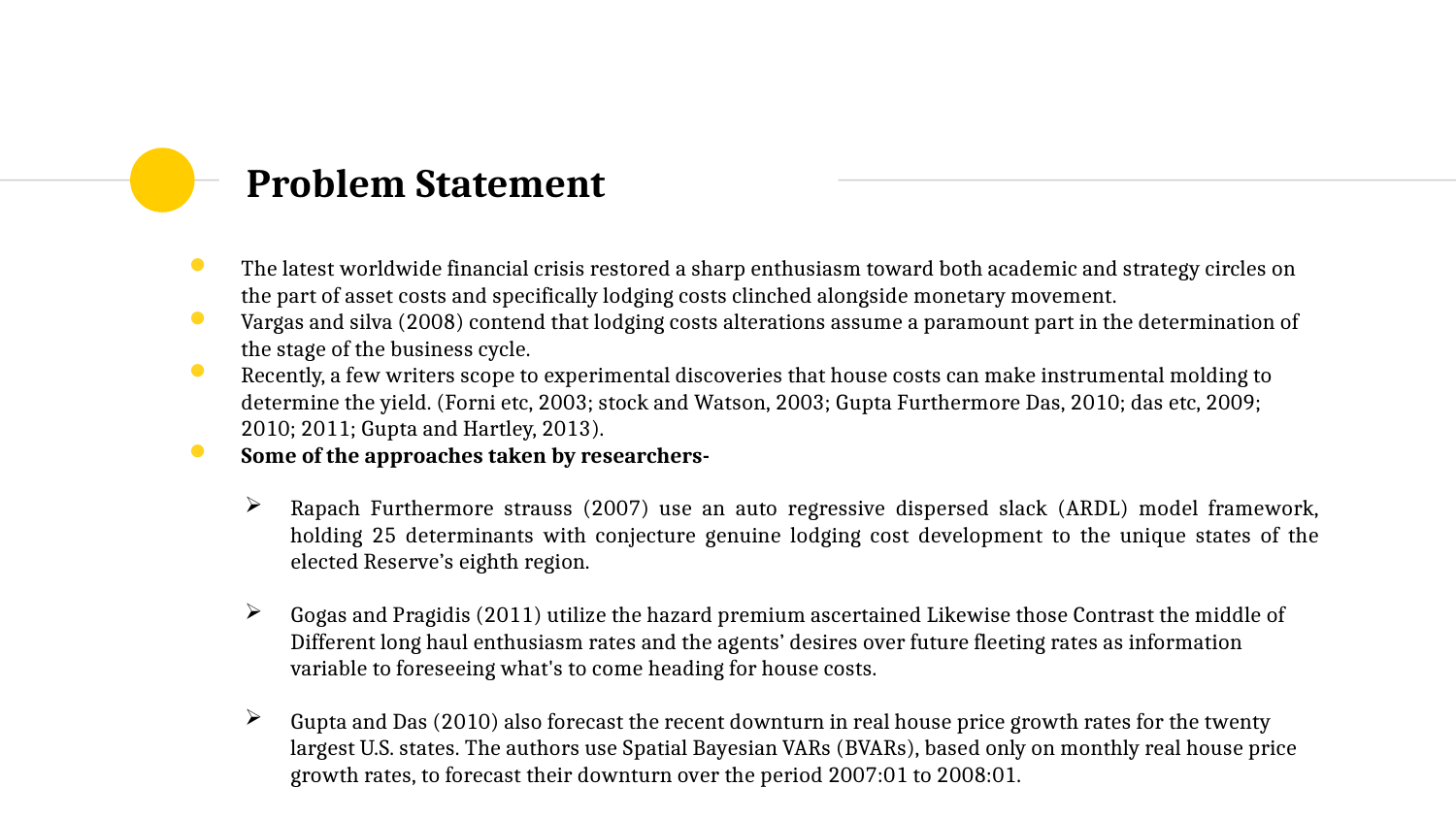

Problem Statement
The latest worldwide financial crisis restored a sharp enthusiasm toward both academic and strategy circles on the part of asset costs and specifically lodging costs clinched alongside monetary movement.
Vargas and silva (2008) contend that lodging costs alterations assume a paramount part in the determination of the stage of the business cycle.
Recently, a few writers scope to experimental discoveries that house costs can make instrumental molding to determine the yield. (Forni etc, 2003; stock and Watson, 2003; Gupta Furthermore Das, 2010; das etc, 2009; 2010; 2011; Gupta and Hartley, 2013).
Some of the approaches taken by researchers-

Rapach Furthermore strauss (2007) use an auto regressive dispersed slack (ARDL) model framework, holding 25 determinants with conjecture genuine lodging cost development to the unique states of the elected Reserve’s eighth region.

Gogas and Pragidis (2011) utilize the hazard premium ascertained Likewise those Contrast the middle of Different long haul enthusiasm rates and the agents’ desires over future fleeting rates as information variable to foreseeing what's to come heading for house costs.

Gupta and Das (2010) also forecast the recent downturn in real house price growth rates for the twenty largest U.S. states. The authors use Spatial Bayesian VARs (BVARs), based only on monthly real house price growth rates, to forecast their downturn over the period 2007:01 to 2008:01.